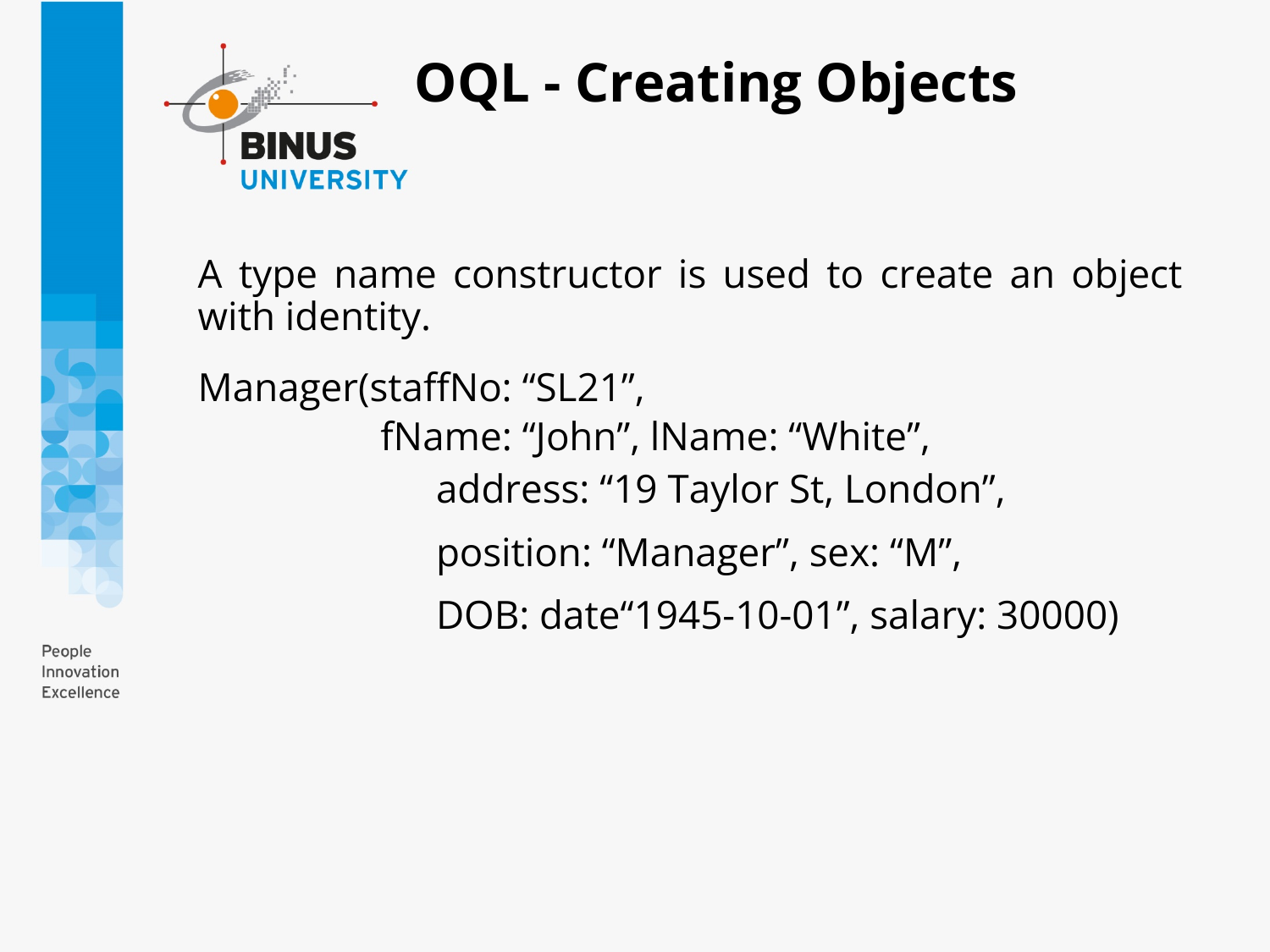

# OQL - Creating Objects
	A type name constructor is used to create an object with identity.

	Manager(staffNo: “SL21”,
		fName: “John”, lName: “White”,
	address: “19 Taylor St, London”,
		position: “Manager”, sex: “M”,
 		DOB: date“1945-10-01”, salary: 30000)